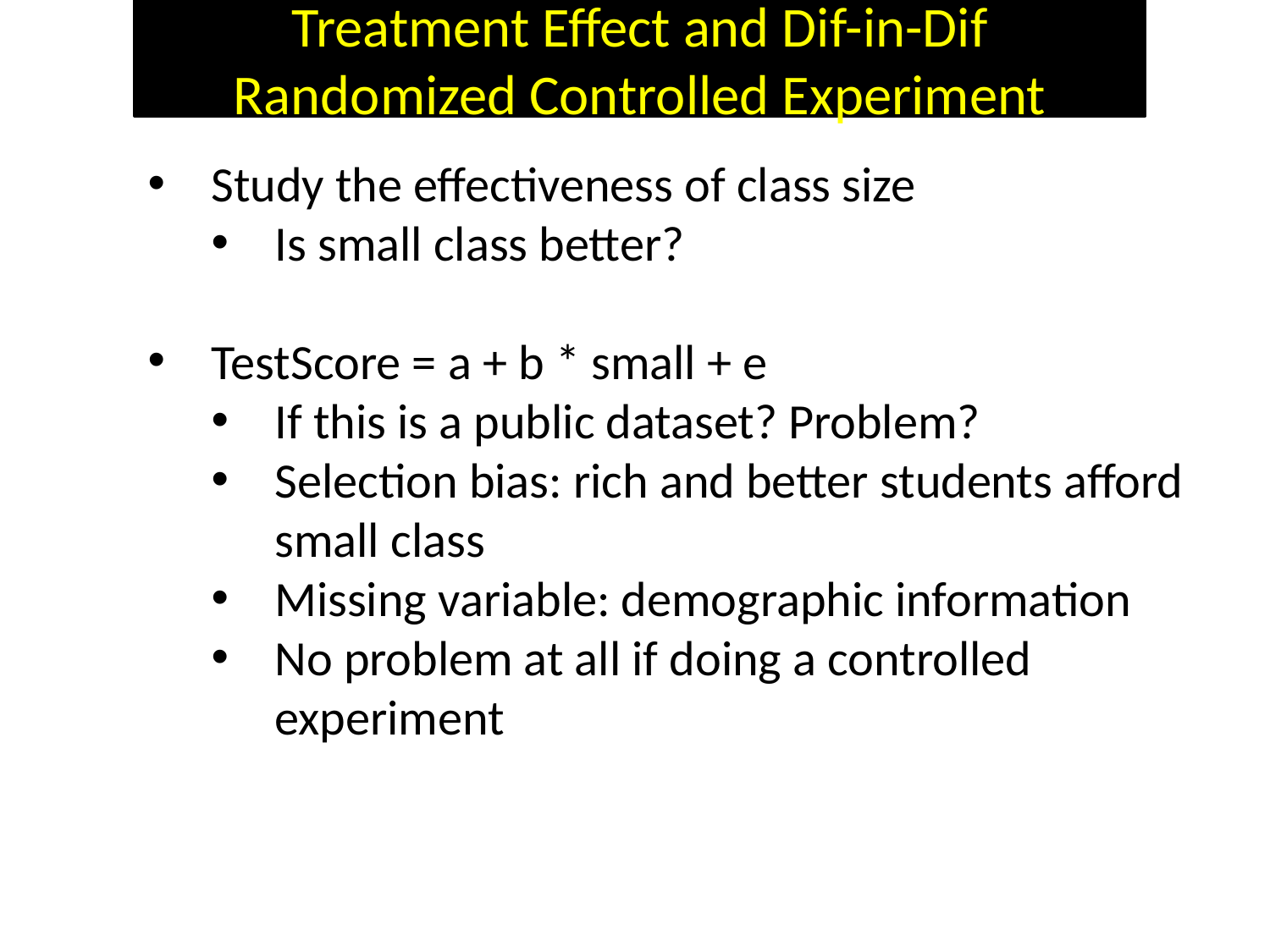

Treatment Effect and Dif-in-Dif
Randomized Controlled Experiment

Study the effectiveness of class size
Is small class better?

TestScore = a + b * small + e
If this is a public dataset? Problem?
Selection bias: rich and better students afford small class
Missing variable: demographic information
No problem at all if doing a controlled experiment